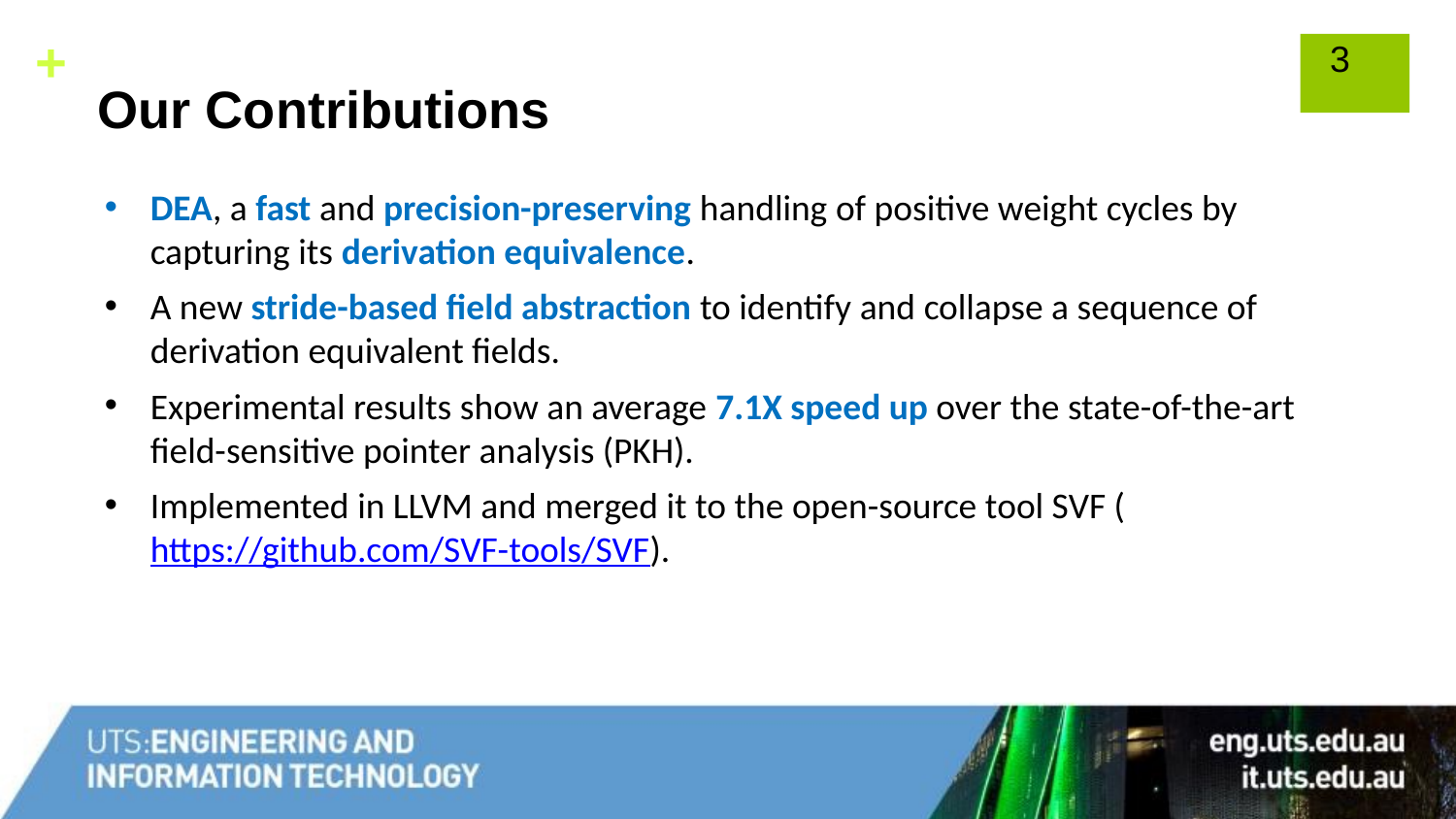

# Our Contributions
3
DEA, a fast and precision-preserving handling of positive weight cycles by capturing its derivation equivalence.
A new stride-based field abstraction to identify and collapse a sequence of derivation equivalent fields.
Experimental results show an average 7.1X speed up over the state-of-the-art field-sensitive pointer analysis (PKH).
Implemented in LLVM and merged it to the open-source tool SVF (https://github.com/SVF-tools/SVF).